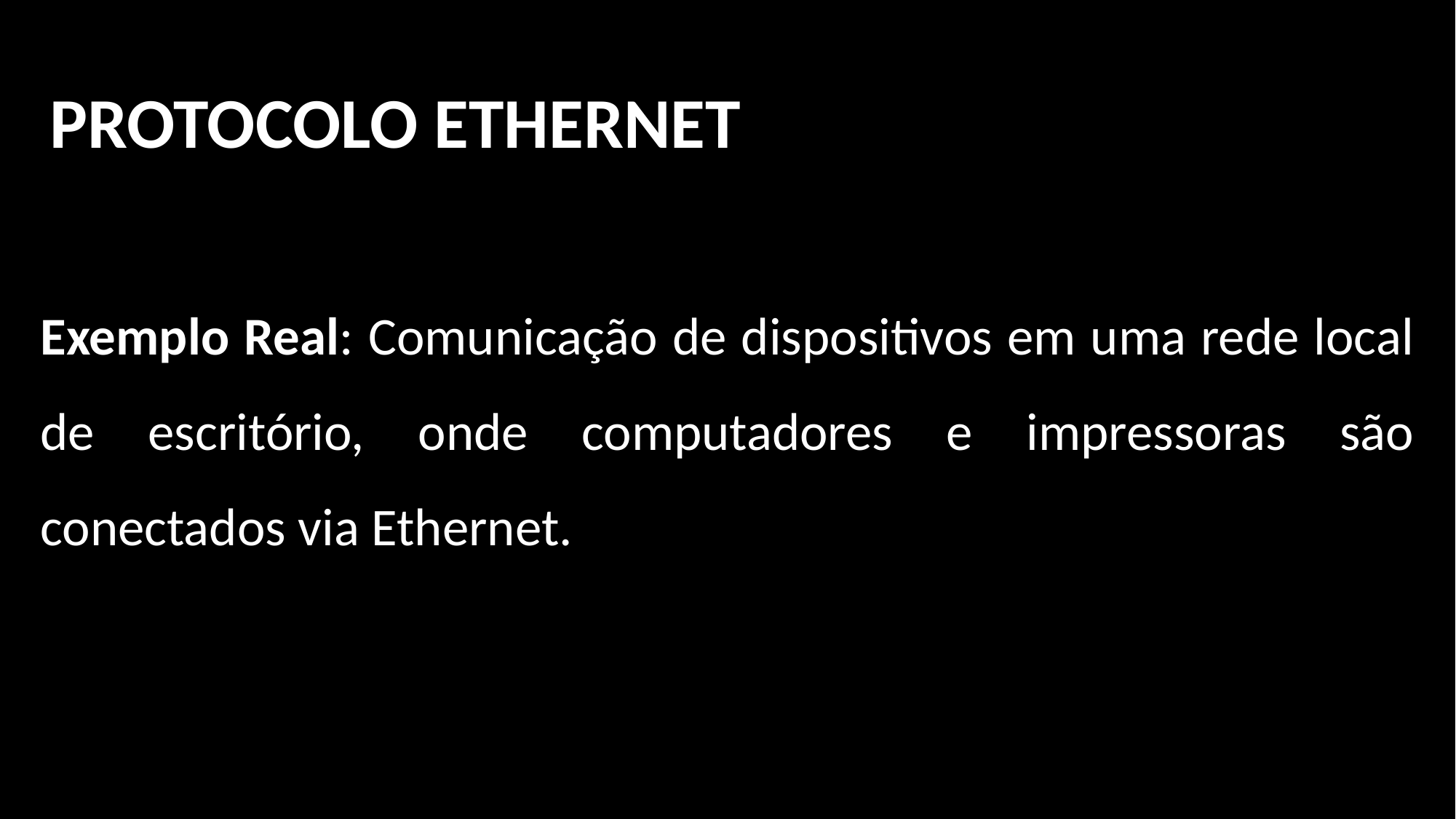

PROTOCOLO ETHERNET
Exemplo Real: Comunicação de dispositivos em uma rede local de escritório, onde computadores e impressoras são conectados via Ethernet.